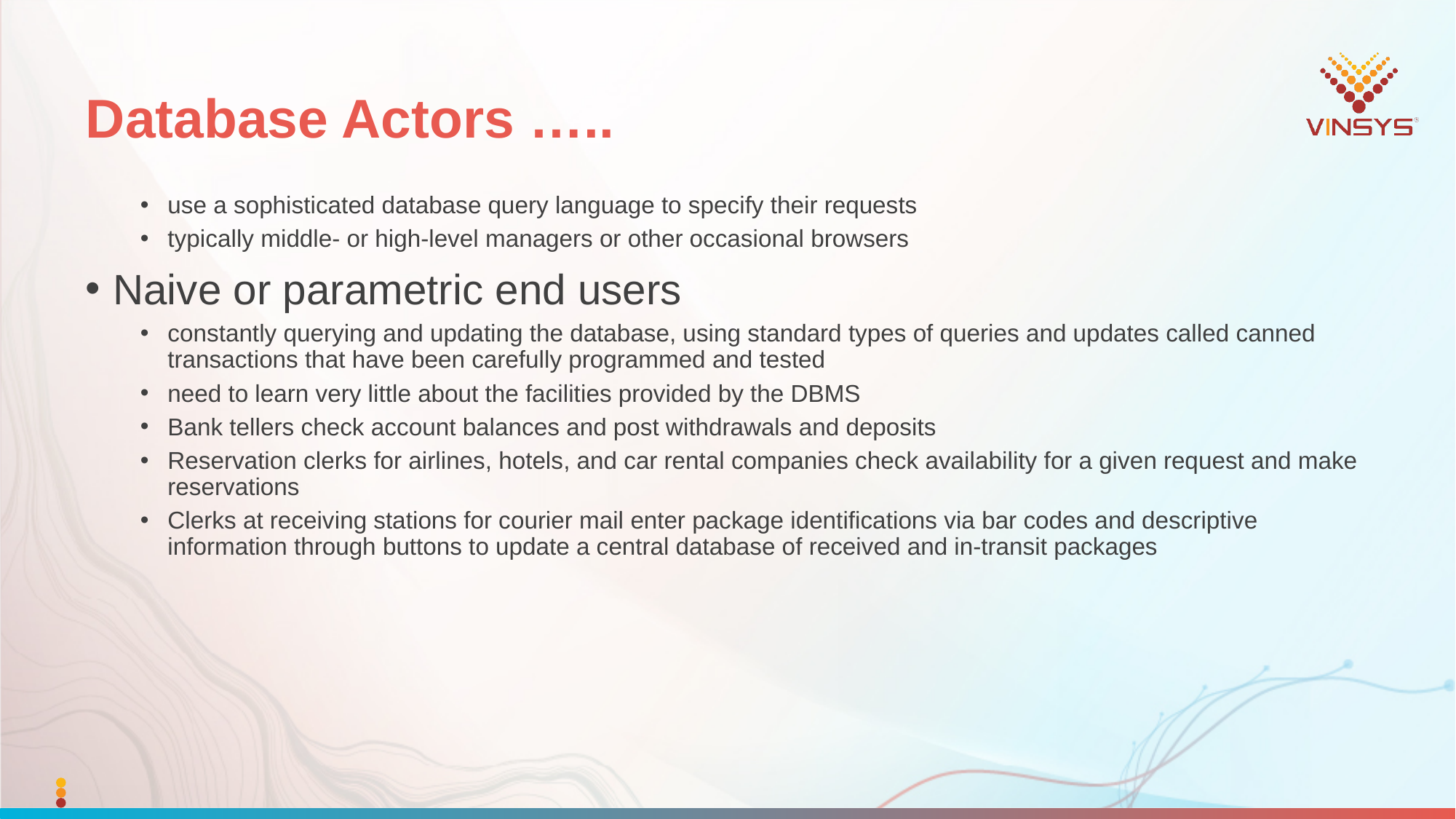

# Database Actors …..
use a sophisticated database query language to specify their requests
typically middle- or high-level managers or other occasional browsers
Naive or parametric end users
constantly querying and updating the database, using standard types of queries and updates called canned transactions that have been carefully programmed and tested
need to learn very little about the facilities provided by the DBMS
Bank tellers check account balances and post withdrawals and deposits
Reservation clerks for airlines, hotels, and car rental companies check availability for a given request and make reservations
Clerks at receiving stations for courier mail enter package identifications via bar codes and descriptive information through buttons to update a central database of received and in-transit packages